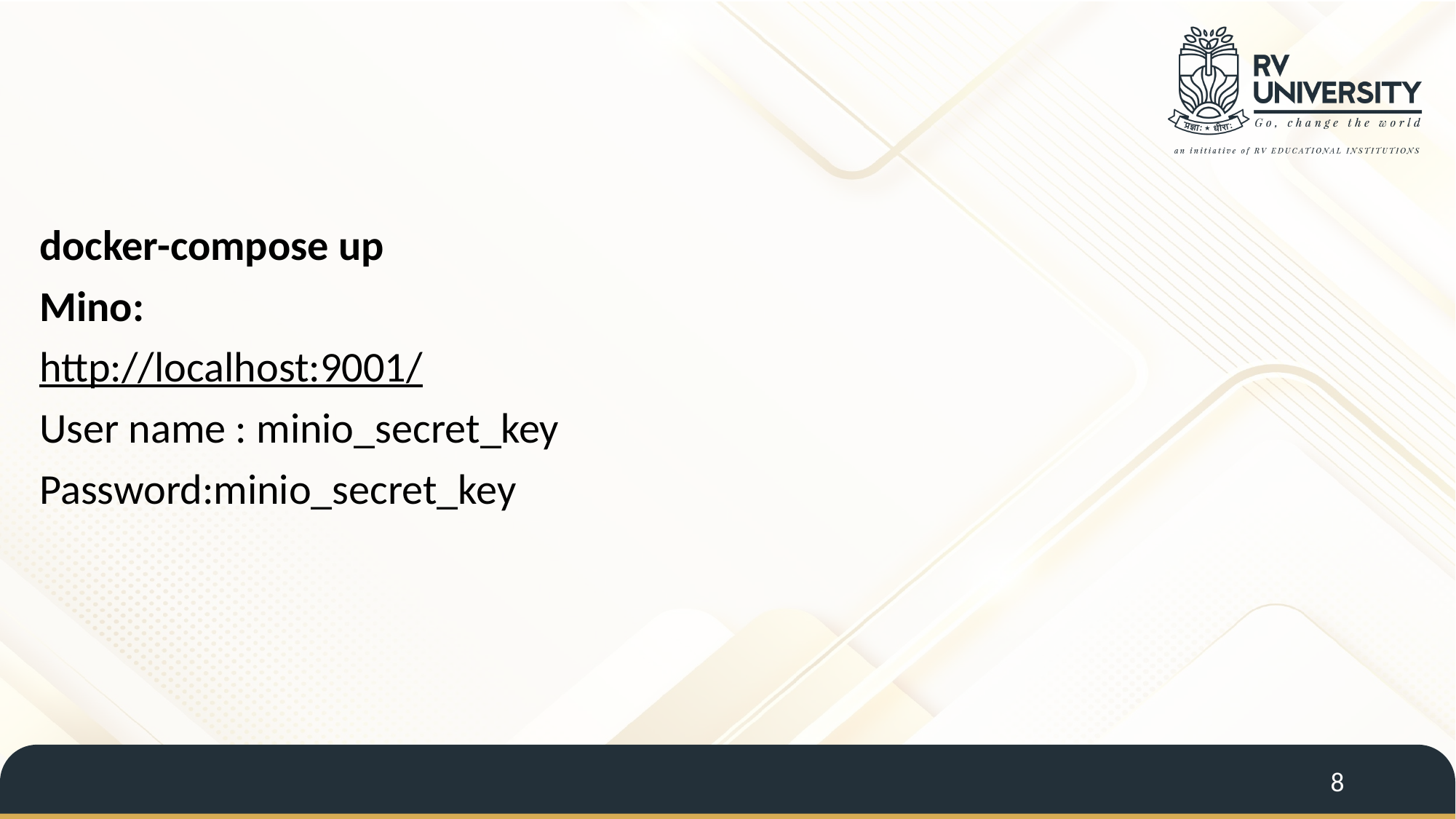

docker-compose up
Mino:
http://localhost:9001/
User name : minio_secret_key
Password:minio_secret_key

8